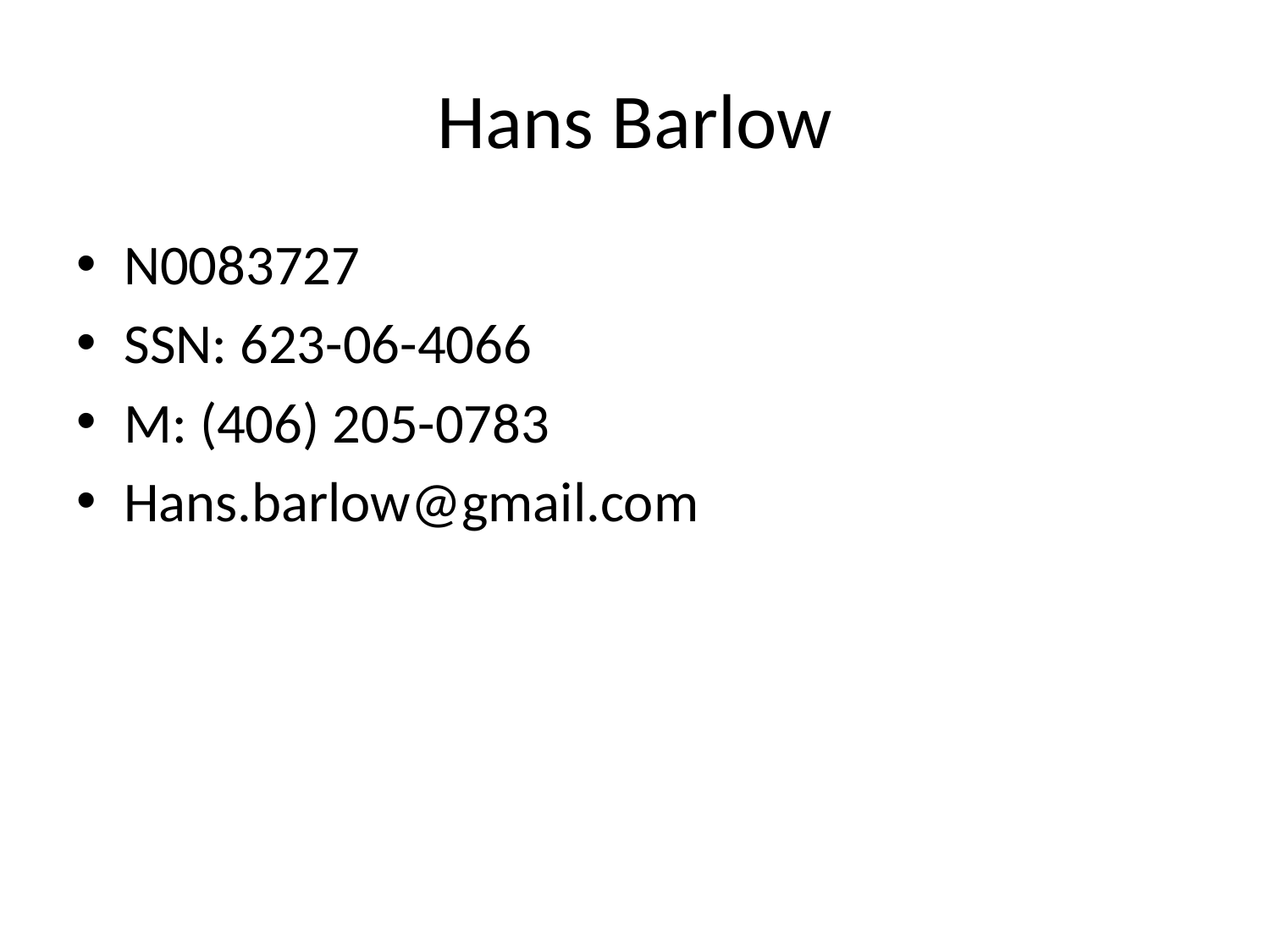

# Hans Barlow
N0083727
SSN: 623-06-4066
M: (406) 205-0783
Hans.barlow@gmail.com